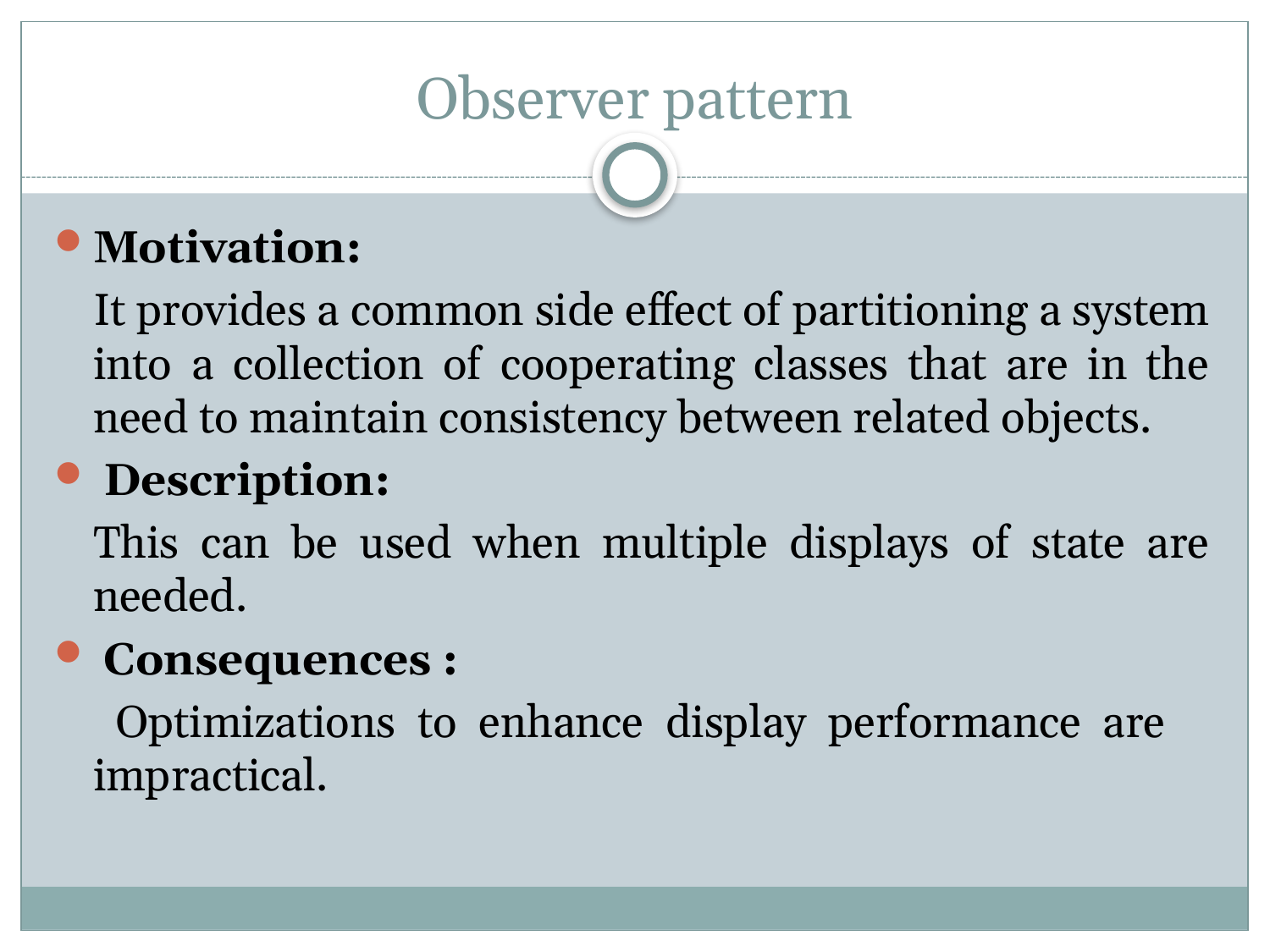

# Observer pattern
Motivation:
	It provides a common side effect of partitioning a system into a collection of cooperating classes that are in the need to maintain consistency between related objects.
 Description:
	This can be used when multiple displays of state are needed.
 Consequences :
	 Optimizations to enhance display performance are   impractical.